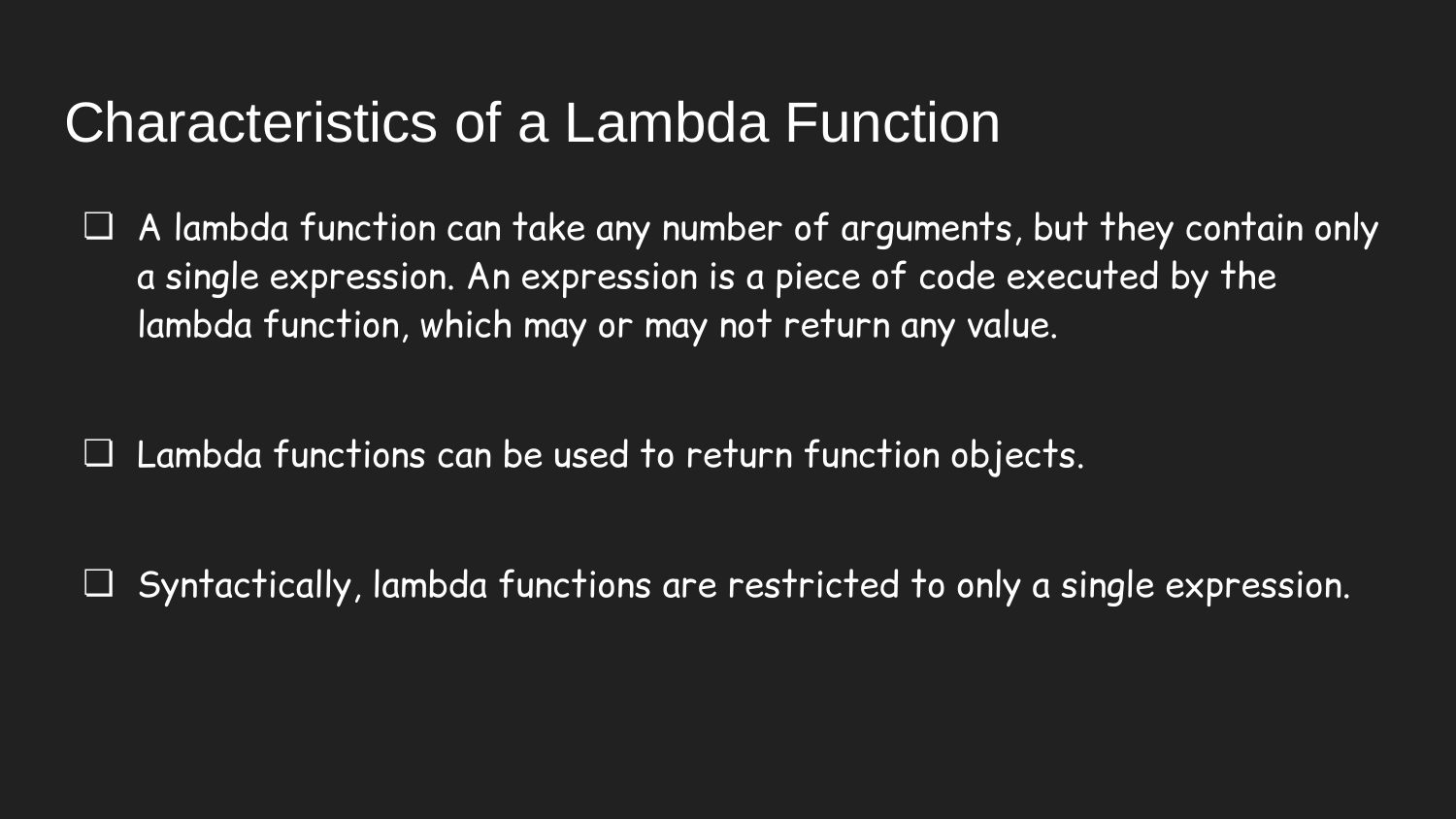

# Characteristics of a Lambda Function
A lambda function can take any number of arguments, but they contain only a single expression. An expression is a piece of code executed by the lambda function, which may or may not return any value.

Lambda functions can be used to return function objects.

Syntactically, lambda functions are restricted to only a single expression.